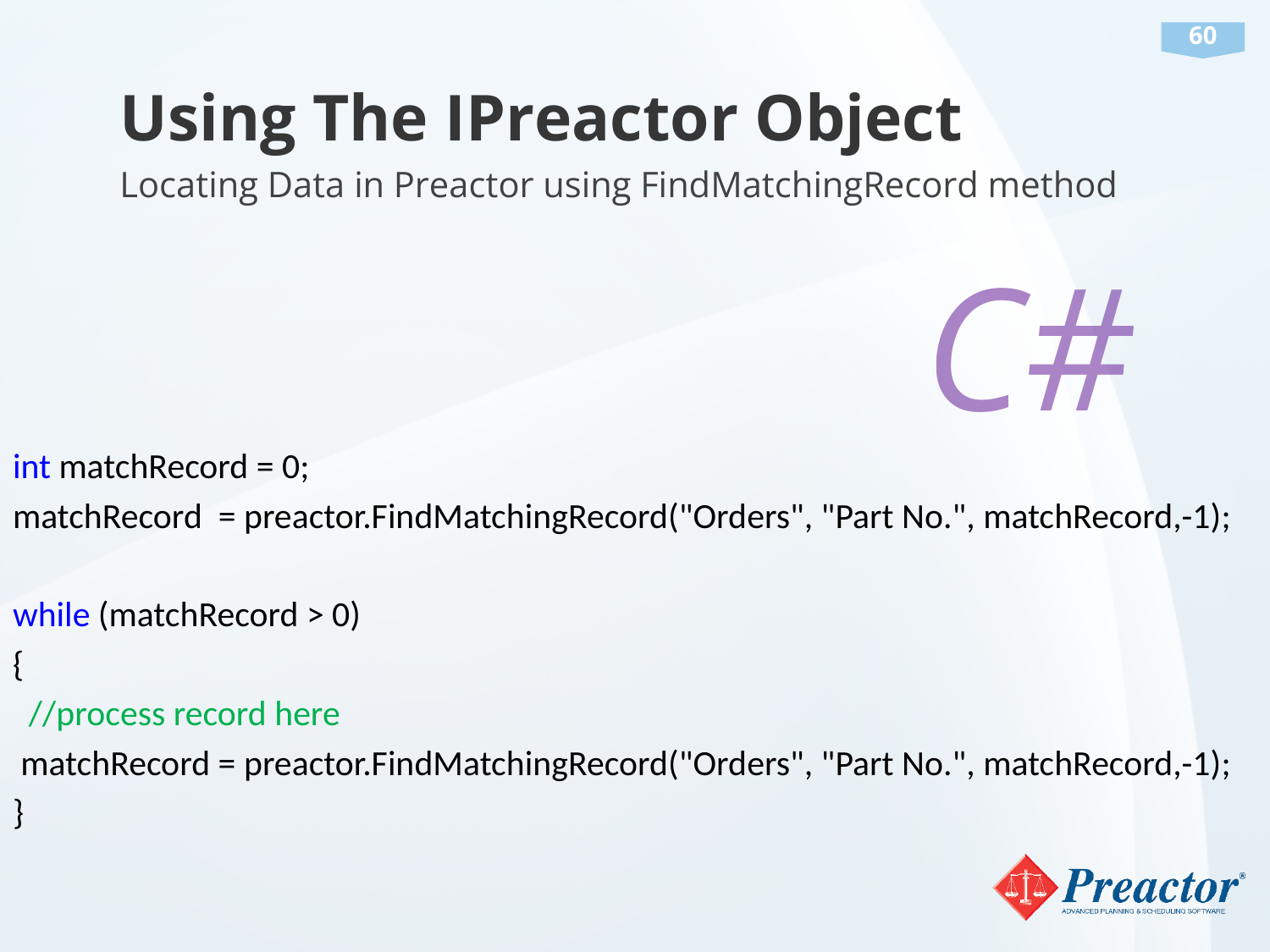

# Using The IPreactor Object
Locating Data in Preactor using FindMatchingRecord method

C#
int matchRecord = 0;
matchRecord  = preactor.FindMatchingRecord("Orders", "Part No.", matchRecord,-1);

while (matchRecord > 0)
{
  //process record here
 matchRecord = preactor.FindMatchingRecord("Orders", "Part No.", matchRecord,-1);
}